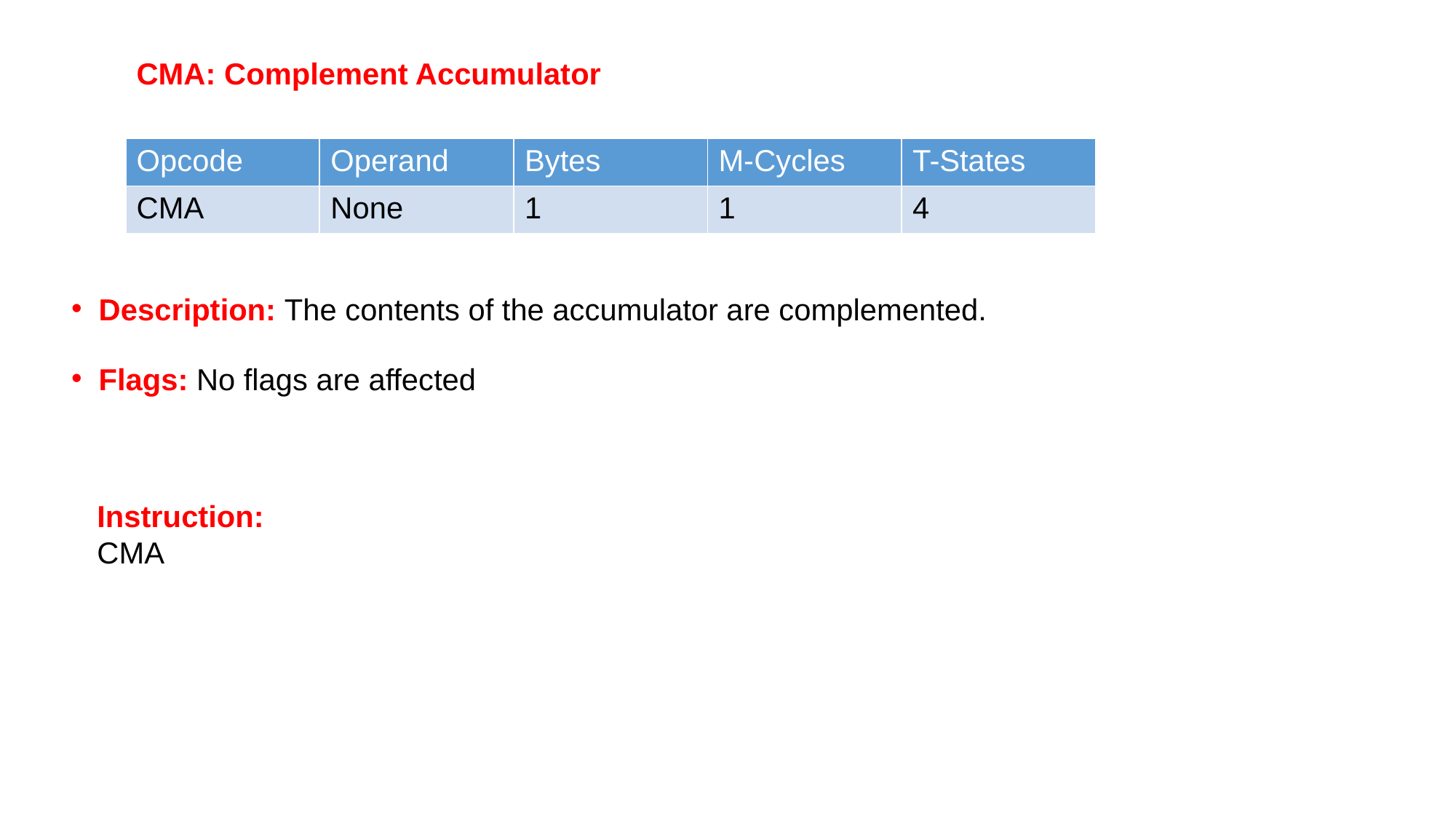

CMA: Complement Accumulator
| Opcode | Operand | Bytes | M-Cycles | T-States |
| --- | --- | --- | --- | --- |
| CMA | None | 1 | 1 | 4 |
Description: The contents of the accumulator are complemented.
Flags: No flags are affected
Instruction:
CMA